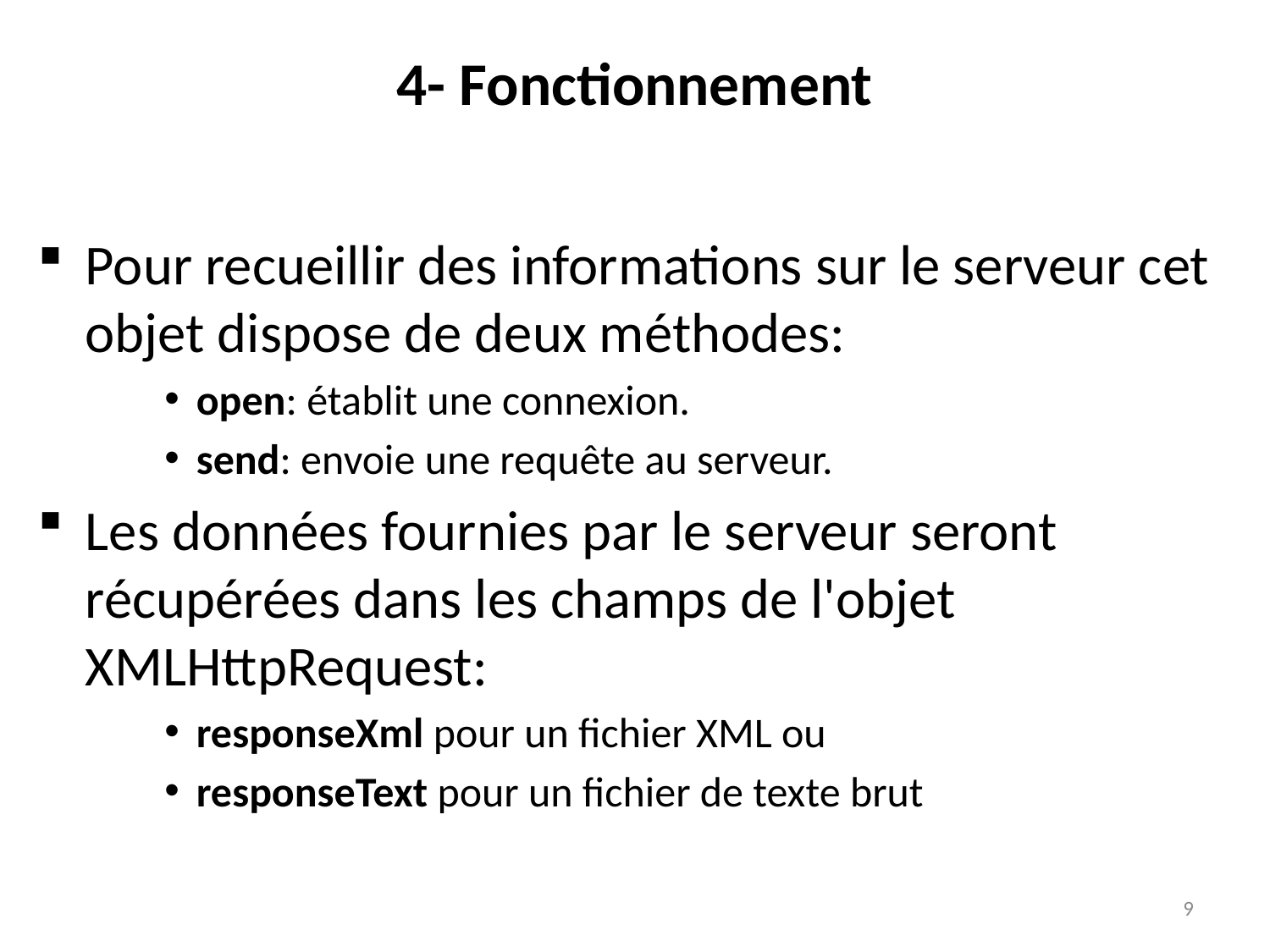

# 4- Fonctionnement
Pour recueillir des informations sur le serveur cet objet dispose de deux méthodes:
open: établit une connexion.
send: envoie une requête au serveur.
Les données fournies par le serveur seront récupérées dans les champs de l'objet XMLHttpRequest:
responseXml pour un fichier XML ou
responseText pour un fichier de texte brut

9